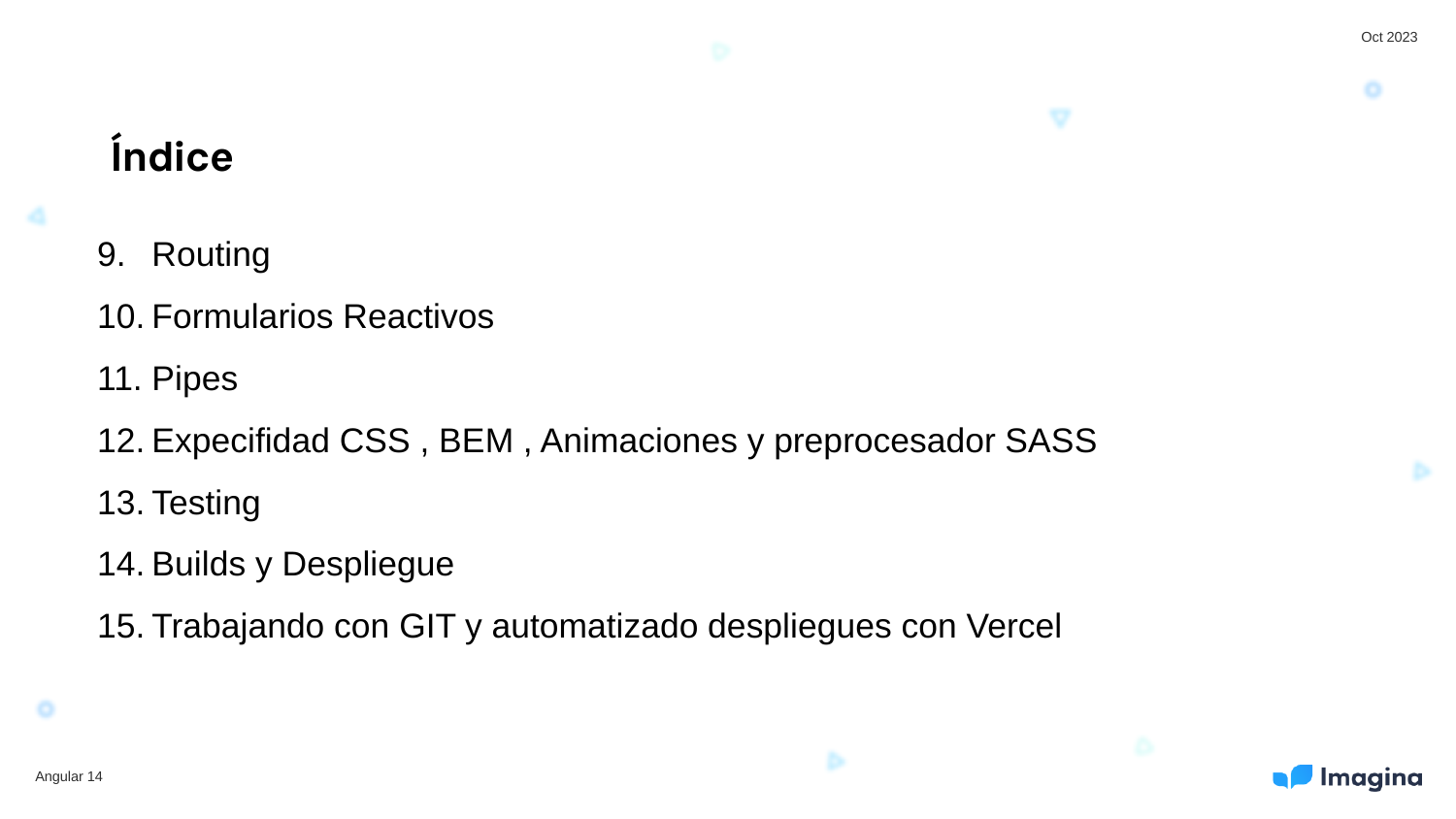

Oct 2023
Índice
Routing
Formularios Reactivos
Pipes
Expecifidad CSS , BEM , Animaciones y preprocesador SASS
Testing
Builds y Despliegue
Trabajando con GIT y automatizado despliegues con Vercel
Angular 14